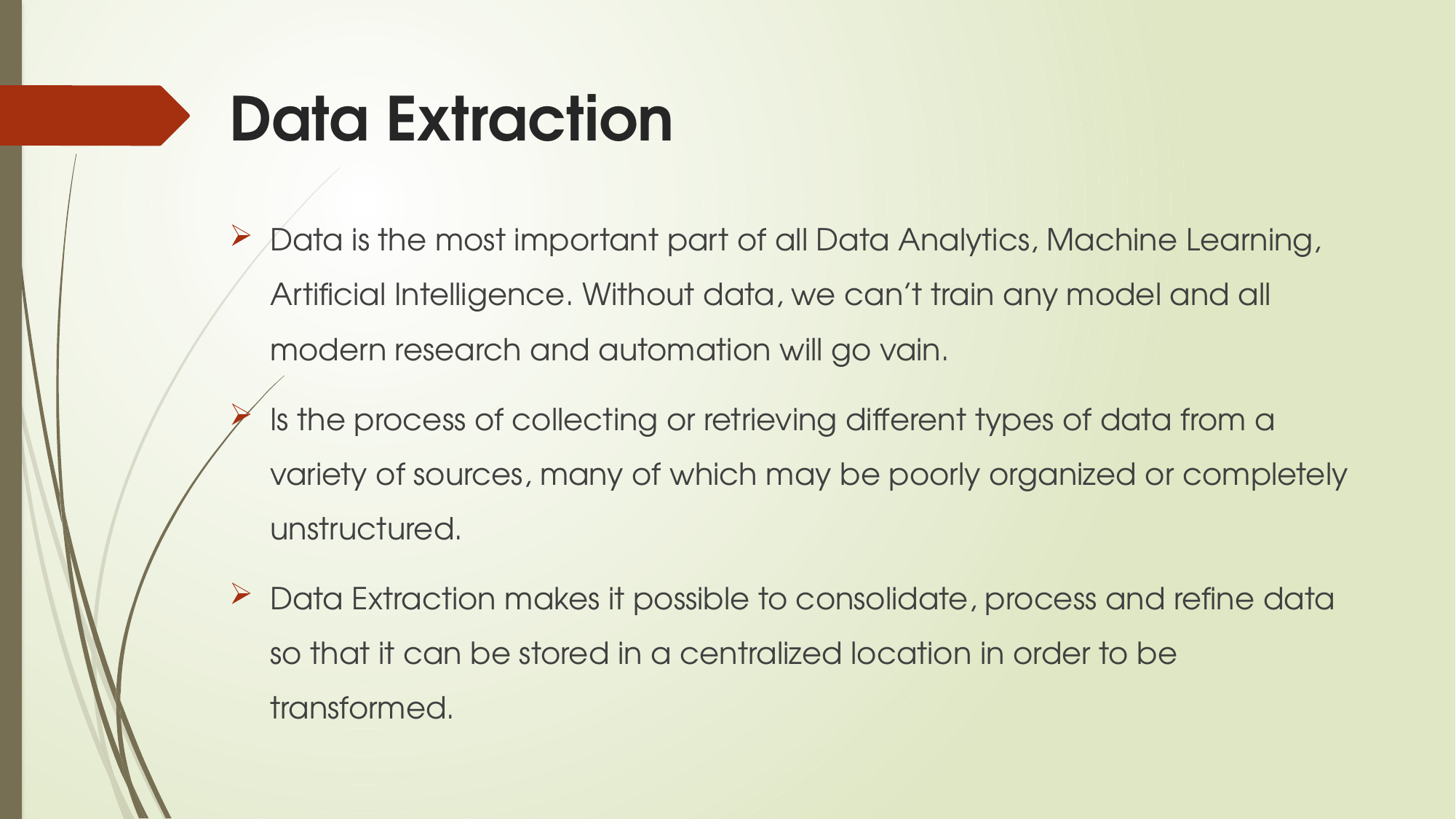

# Data Extraction
Data is the most important part of all Data Analytics, Machine Learning, Artificial Intelligence. Without data, we can’t train any model and all modern research and automation will go vain.
Is the process of collecting or retrieving different types of data from a variety of sources, many of which may be poorly organized or completely unstructured.
Data Extraction makes it possible to consolidate, process and refine data so that it can be stored in a centralized location in order to be transformed.